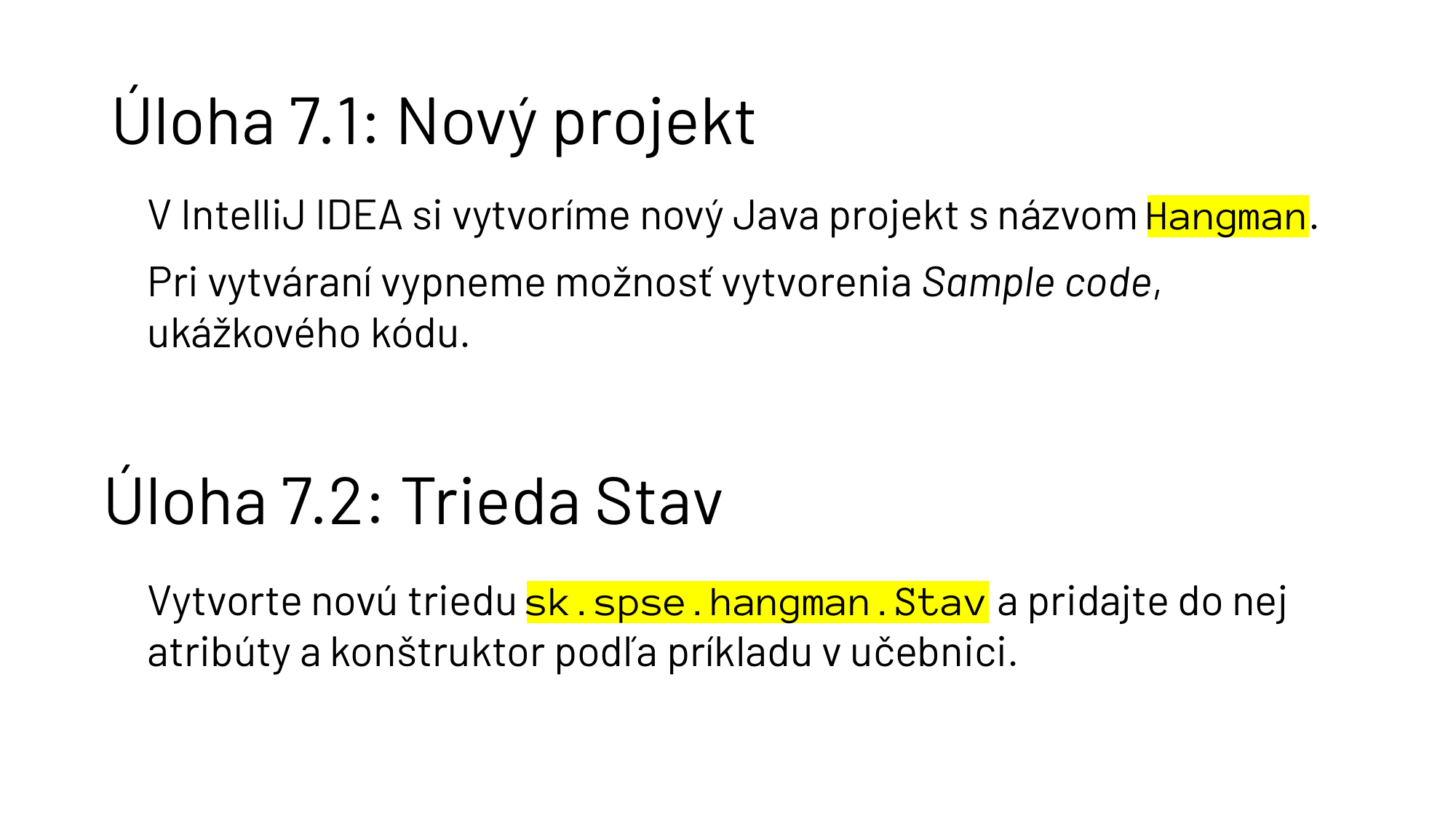

# Úloha 7.1: Nový projekt
V IntelliJ IDEA si vytvoríme nový Java projekt s názvom Hangman.
Pri vytváraní vypneme možnosť vytvorenia Sample code, ukážkového kódu.
Úloha 7.2: Trieda Stav
Vytvorte novú triedu sk.spse.hangman.Stav a pridajte do nej atribúty a konštruktor podľa príkladu v učebnici.